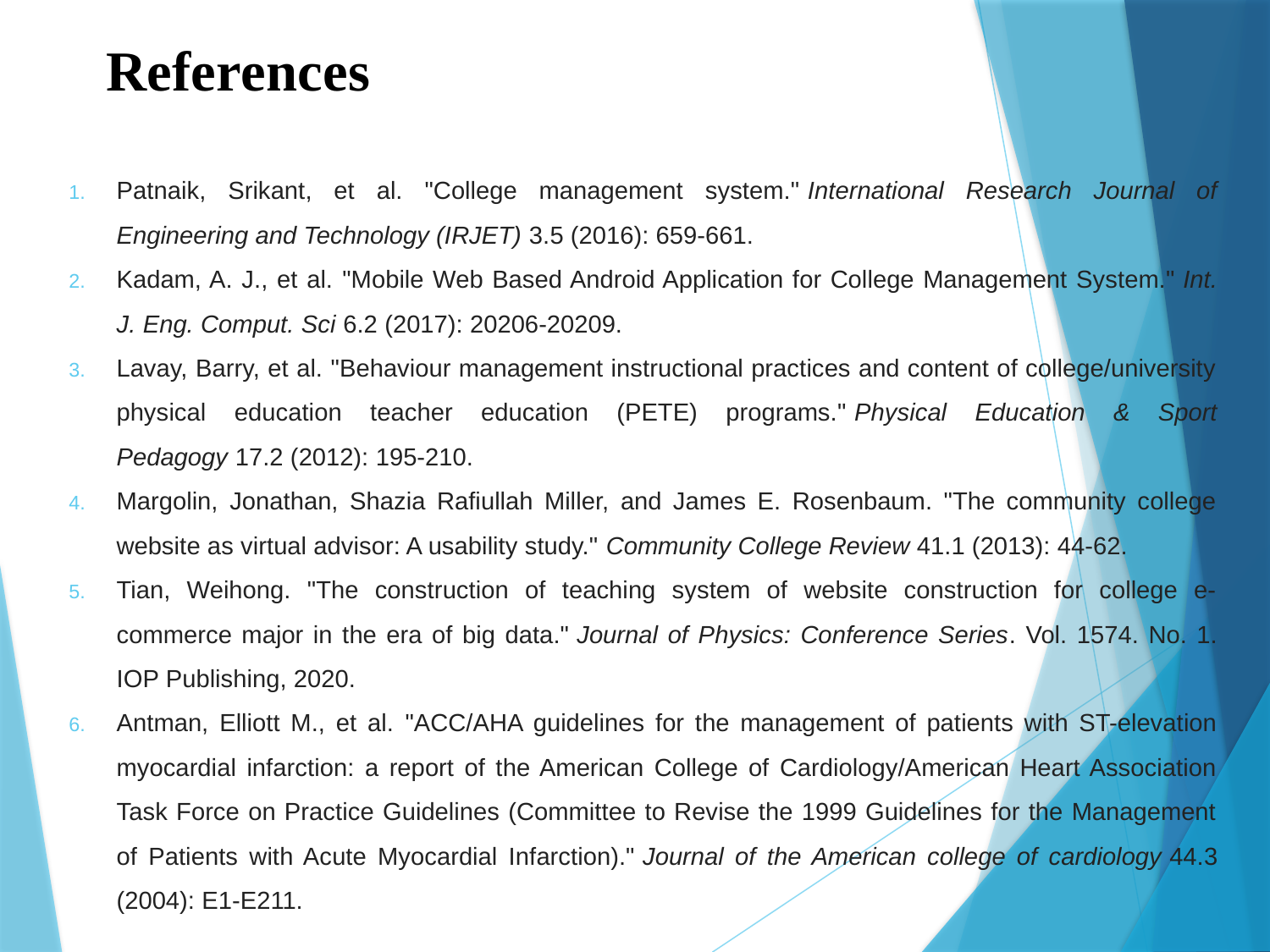

# References
Patnaik, Srikant, et al. "College management system." International Research Journal of Engineering and Technology (IRJET) 3.5 (2016): 659-661.
Kadam, A. J., et al. "Mobile Web Based Android Application for College Management System." Int. J. Eng. Comput. Sci 6.2 (2017): 20206-20209.
Lavay, Barry, et al. "Behaviour management instructional practices and content of college/university physical education teacher education (PETE) programs." Physical Education & Sport Pedagogy 17.2 (2012): 195-210.
Margolin, Jonathan, Shazia Rafiullah Miller, and James E. Rosenbaum. "The community college website as virtual advisor: A usability study." Community College Review 41.1 (2013): 44-62.
Tian, Weihong. "The construction of teaching system of website construction for college e-commerce major in the era of big data." Journal of Physics: Conference Series. Vol. 1574. No. 1. IOP Publishing, 2020.
Antman, Elliott M., et al. "ACC/AHA guidelines for the management of patients with ST-elevation myocardial infarction: a report of the American College of Cardiology/American Heart Association Task Force on Practice Guidelines (Committee to Revise the 1999 Guidelines for the Management of Patients with Acute Myocardial Infarction)." Journal of the American college of cardiology 44.3 (2004): E1-E211.